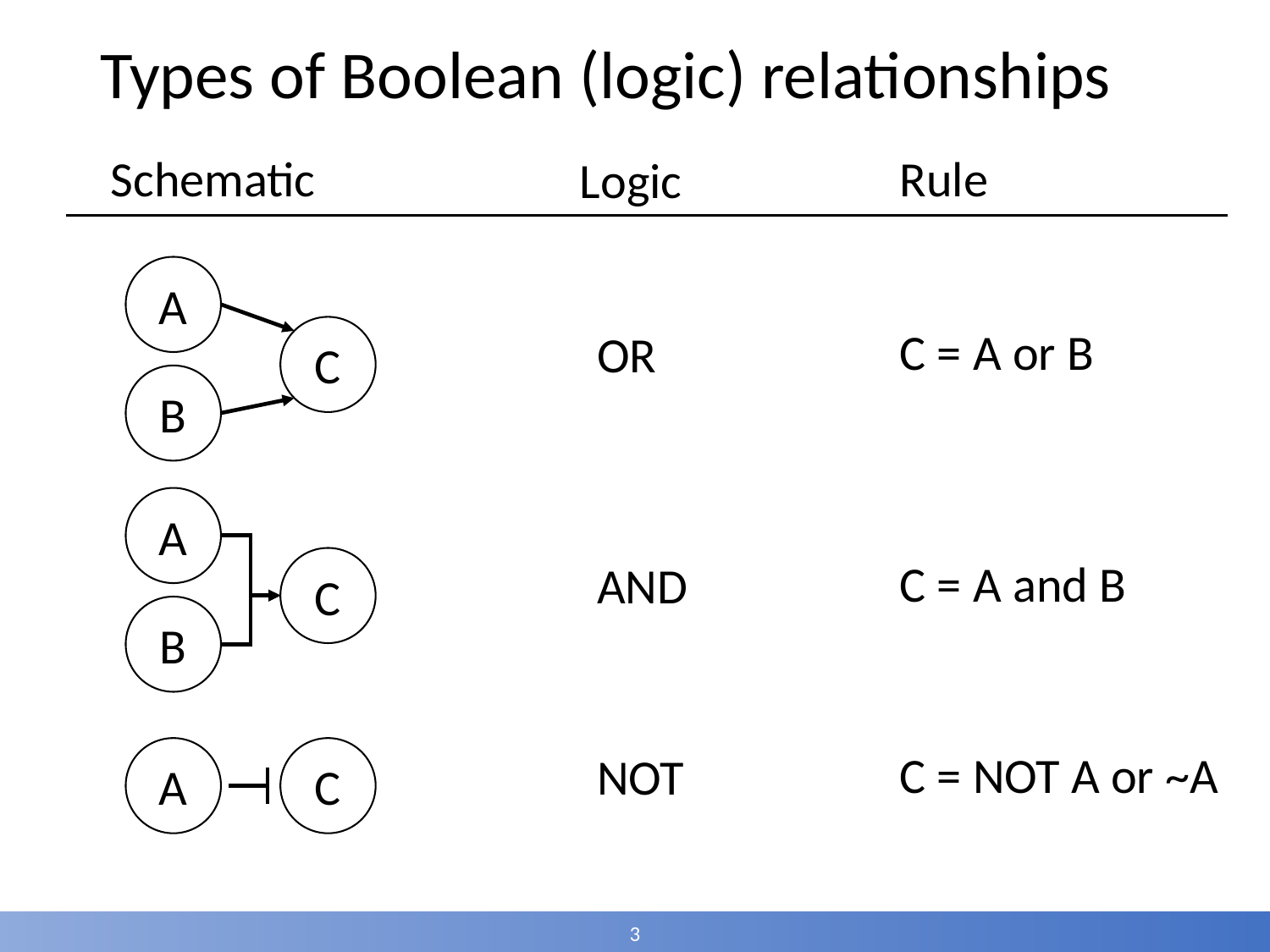

# Types of Boolean (logic) relationships
Schematic
Rule
Logic
A
C = A or B
C
OR
B
A
C = A and B
C
AND
B
C = NOT A or ~A
A
C
NOT
3